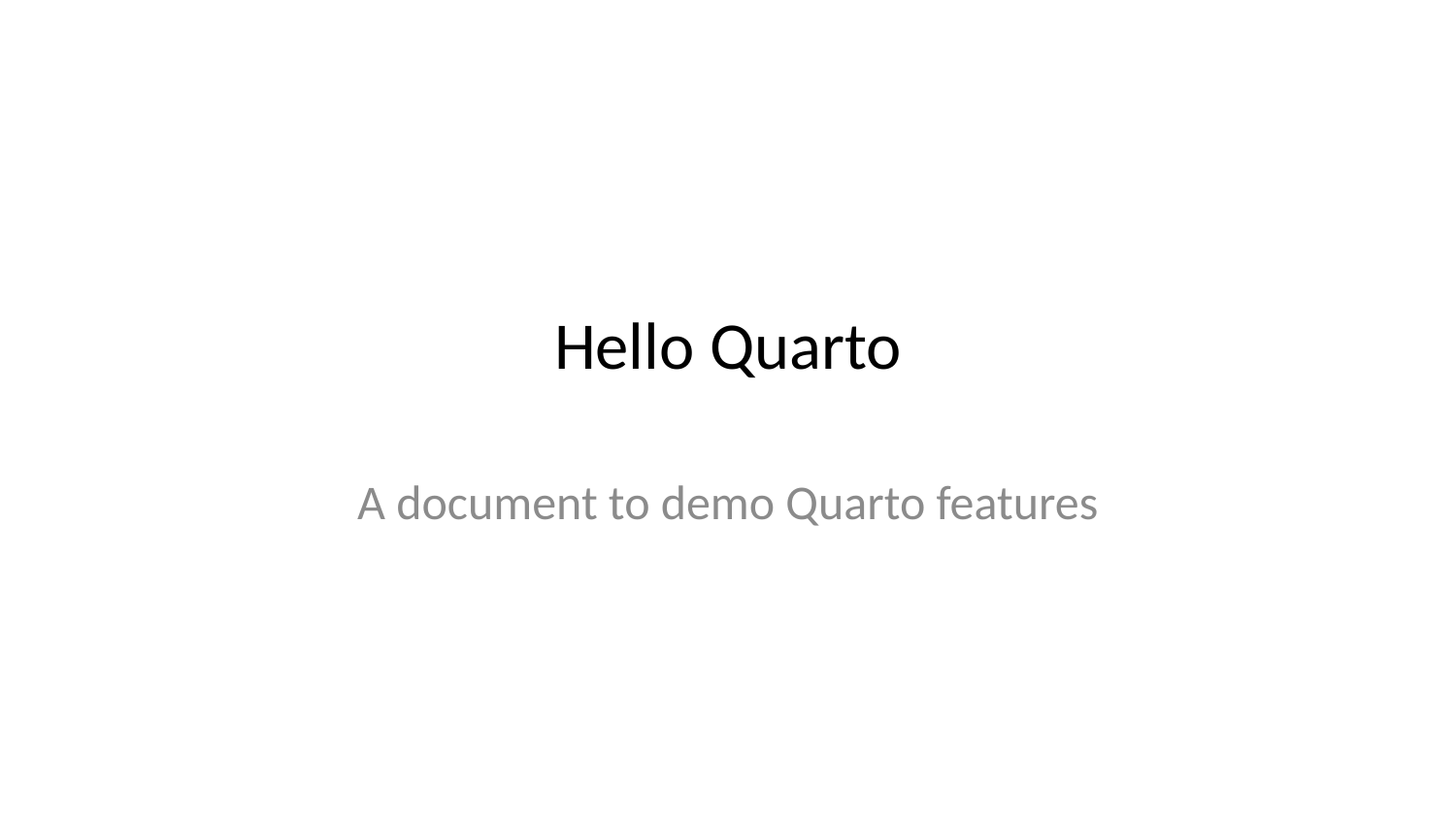

# Hello Quarto
A document to demo Quarto features